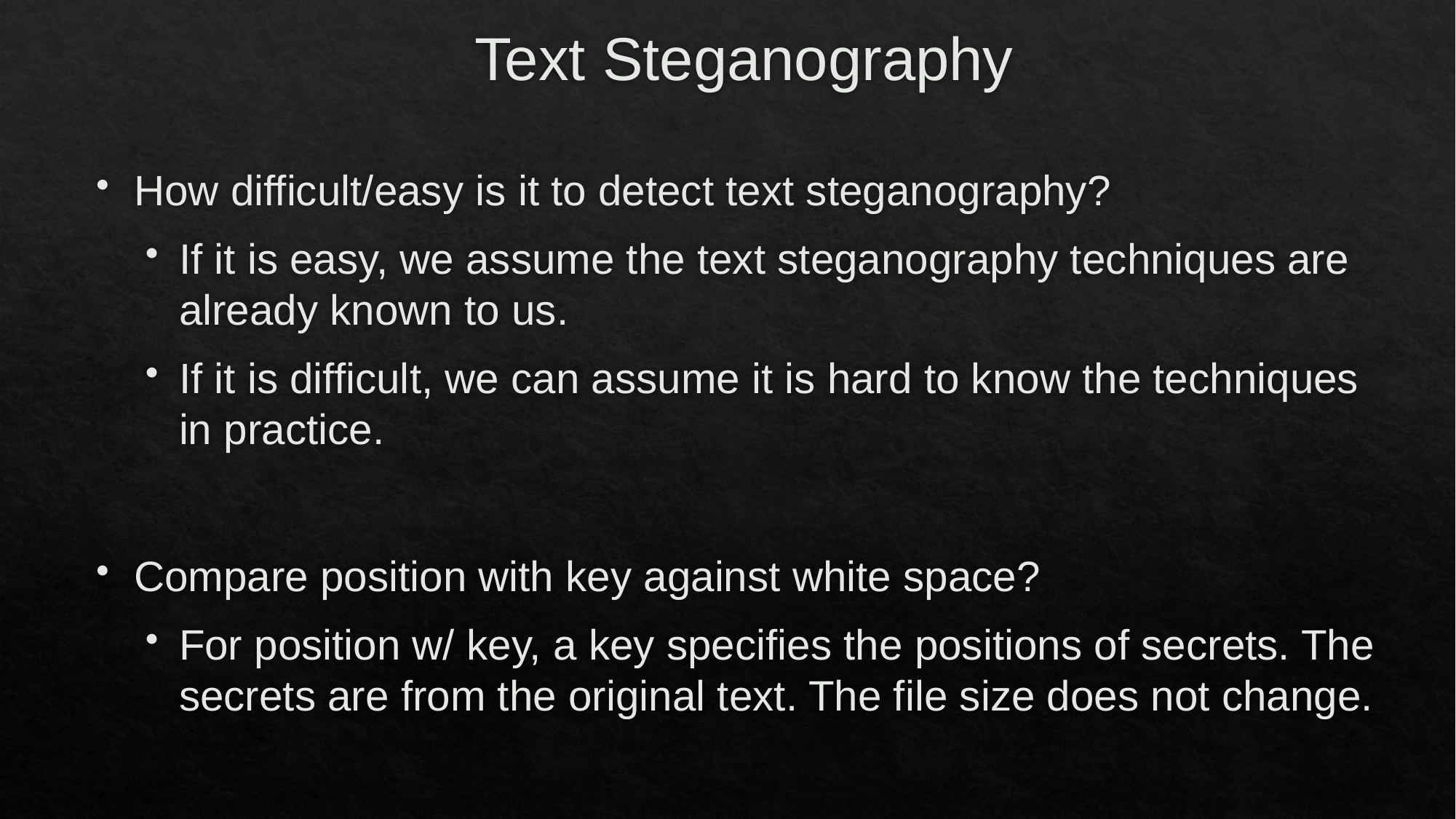

# Text Steganography
How difficult/easy is it to detect text steganography?
If it is easy, we assume the text steganography techniques are already known to us.
If it is difficult, we can assume it is hard to know the techniques in practice.

Compare position with key against white space?
For position w/ key, a key specifies the positions of secrets. The secrets are from the original text. The file size does not change.